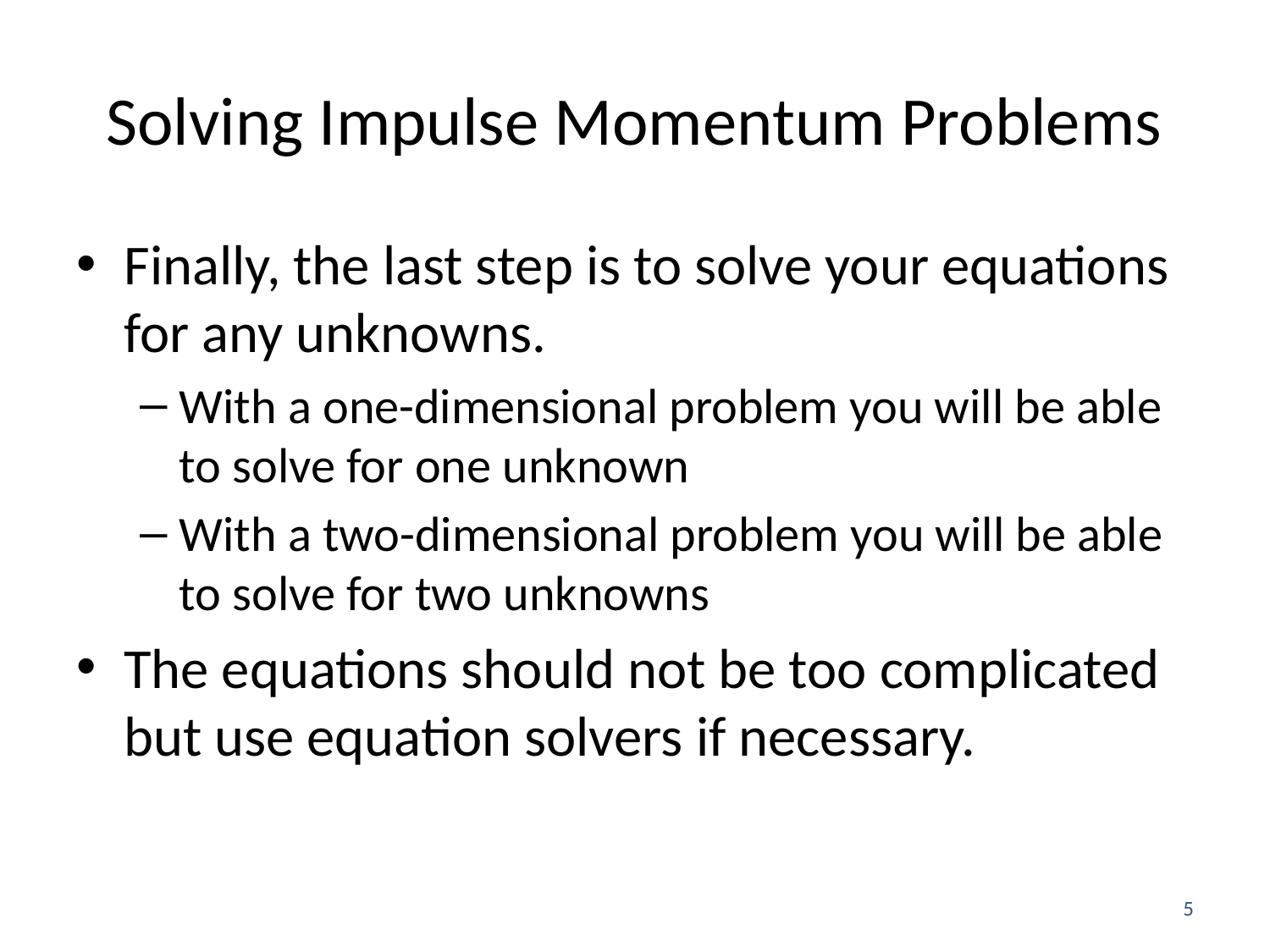

# Solving Impulse Momentum Problems
Finally, the last step is to solve your equations for any unknowns.
With a one-dimensional problem you will be able to solve for one unknown
With a two-dimensional problem you will be able to solve for two unknowns
The equations should not be too complicated but use equation solvers if necessary.
5